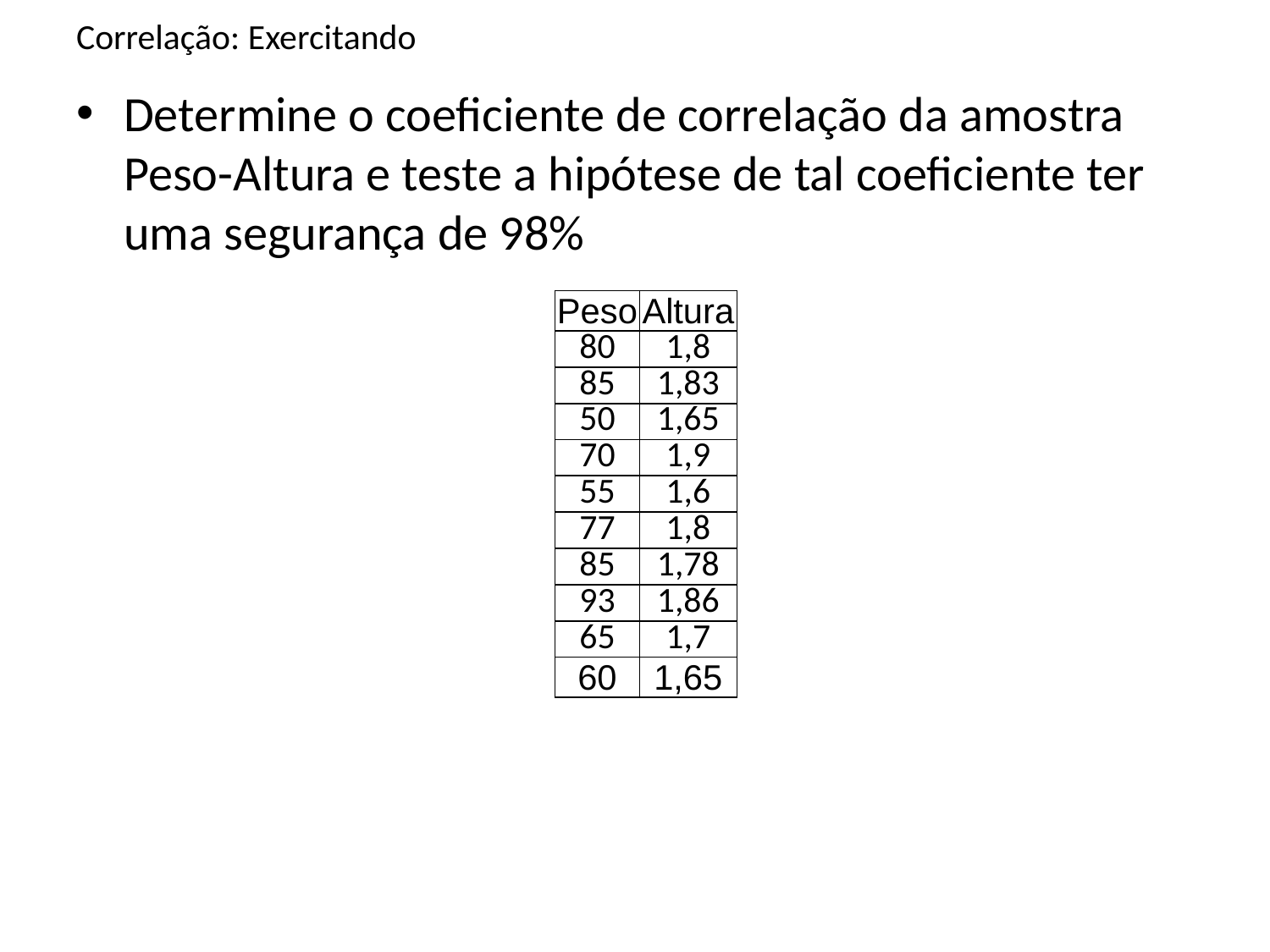

# Correlação: Exercitando
Determine o coeficiente de correlação da amostra Peso-Altura e teste a hipótese de tal coeficiente ter uma segurança de 98%
| Peso | Altura |
| --- | --- |
| 80 | 1,8 |
| 85 | 1,83 |
| 50 | 1,65 |
| 70 | 1,9 |
| 55 | 1,6 |
| 77 | 1,8 |
| 85 | 1,78 |
| 93 | 1,86 |
| 65 | 1,7 |
| 60 | 1,65 |